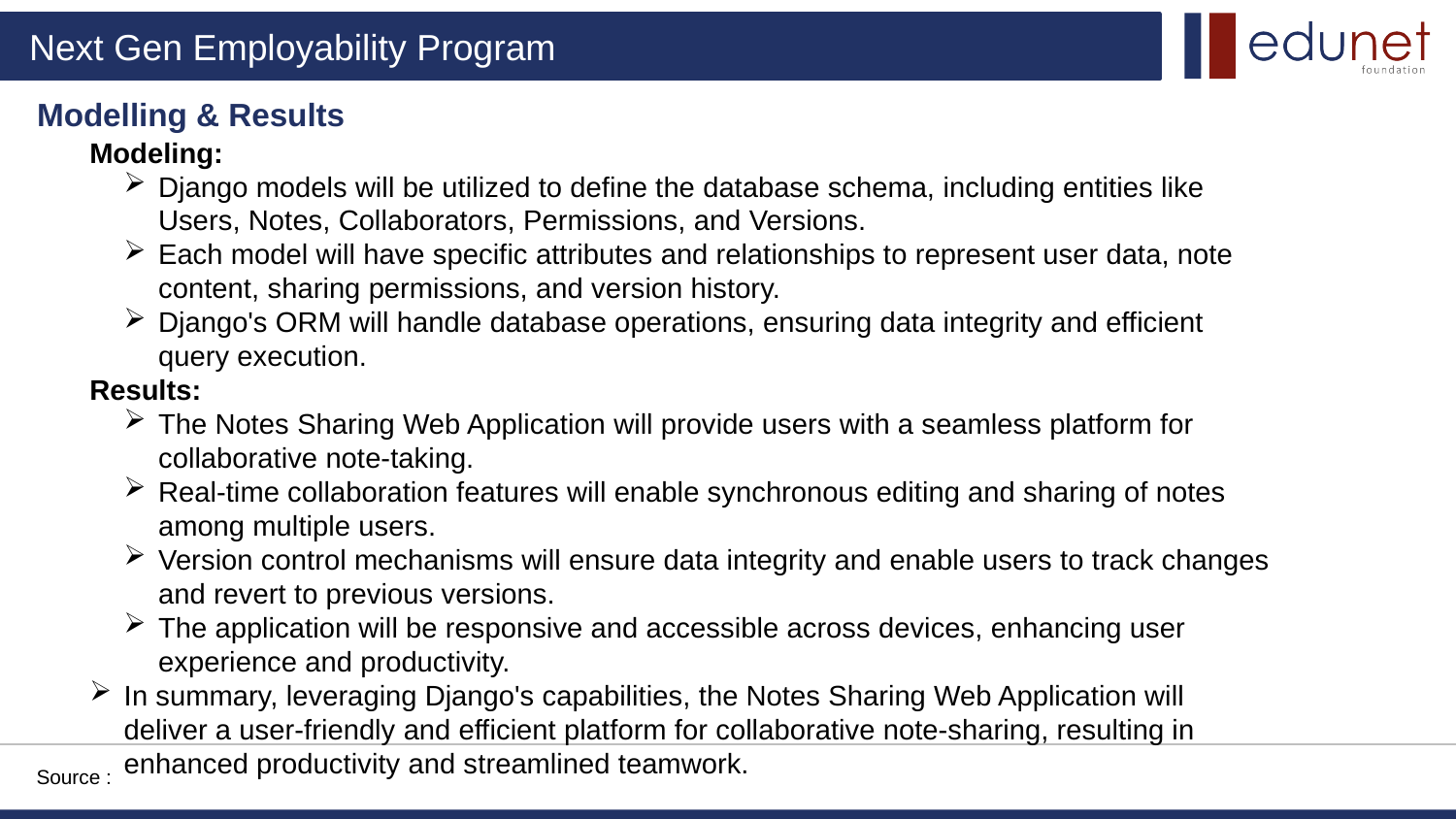

Modelling & Results
Modeling:
Django models will be utilized to define the database schema, including entities like Users, Notes, Collaborators, Permissions, and Versions.
Each model will have specific attributes and relationships to represent user data, note content, sharing permissions, and version history.
Django's ORM will handle database operations, ensuring data integrity and efficient query execution.
Results:
The Notes Sharing Web Application will provide users with a seamless platform for collaborative note-taking.
Real-time collaboration features will enable synchronous editing and sharing of notes among multiple users.
Version control mechanisms will ensure data integrity and enable users to track changes and revert to previous versions.
The application will be responsive and accessible across devices, enhancing user experience and productivity.
In summary, leveraging Django's capabilities, the Notes Sharing Web Application will deliver a user-friendly and efficient platform for collaborative note-sharing, resulting in enhanced productivity and streamlined teamwork.
Source :